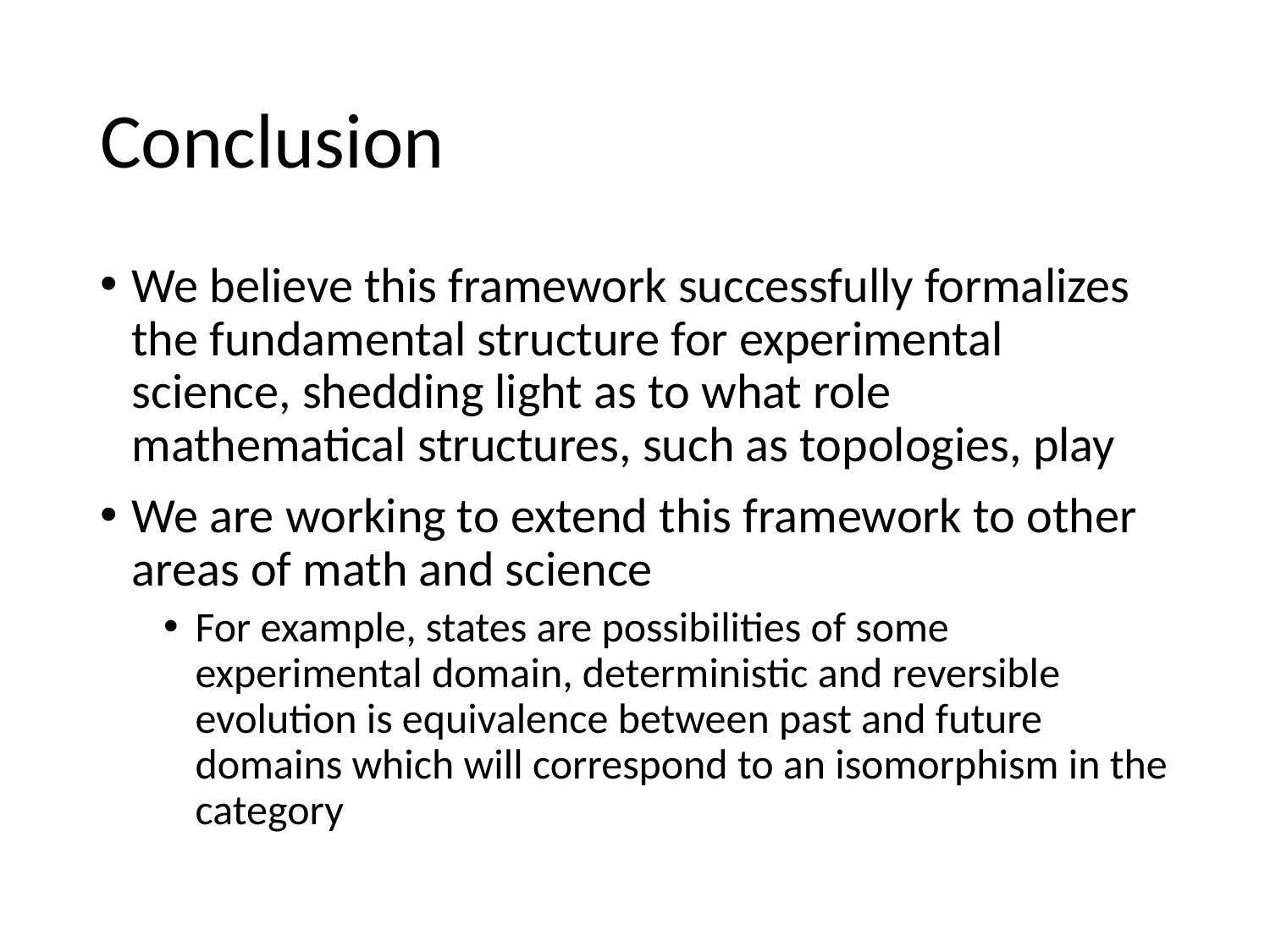

# Conclusion
We believe this framework successfully formalizes the fundamental structure for experimental science, shedding light as to what role mathematical structures, such as topologies, play
We are working to extend this framework to other areas of math and science
For example, states are possibilities of some experimental domain, deterministic and reversible evolution is equivalence between past and future domains which will correspond to an isomorphism in the category